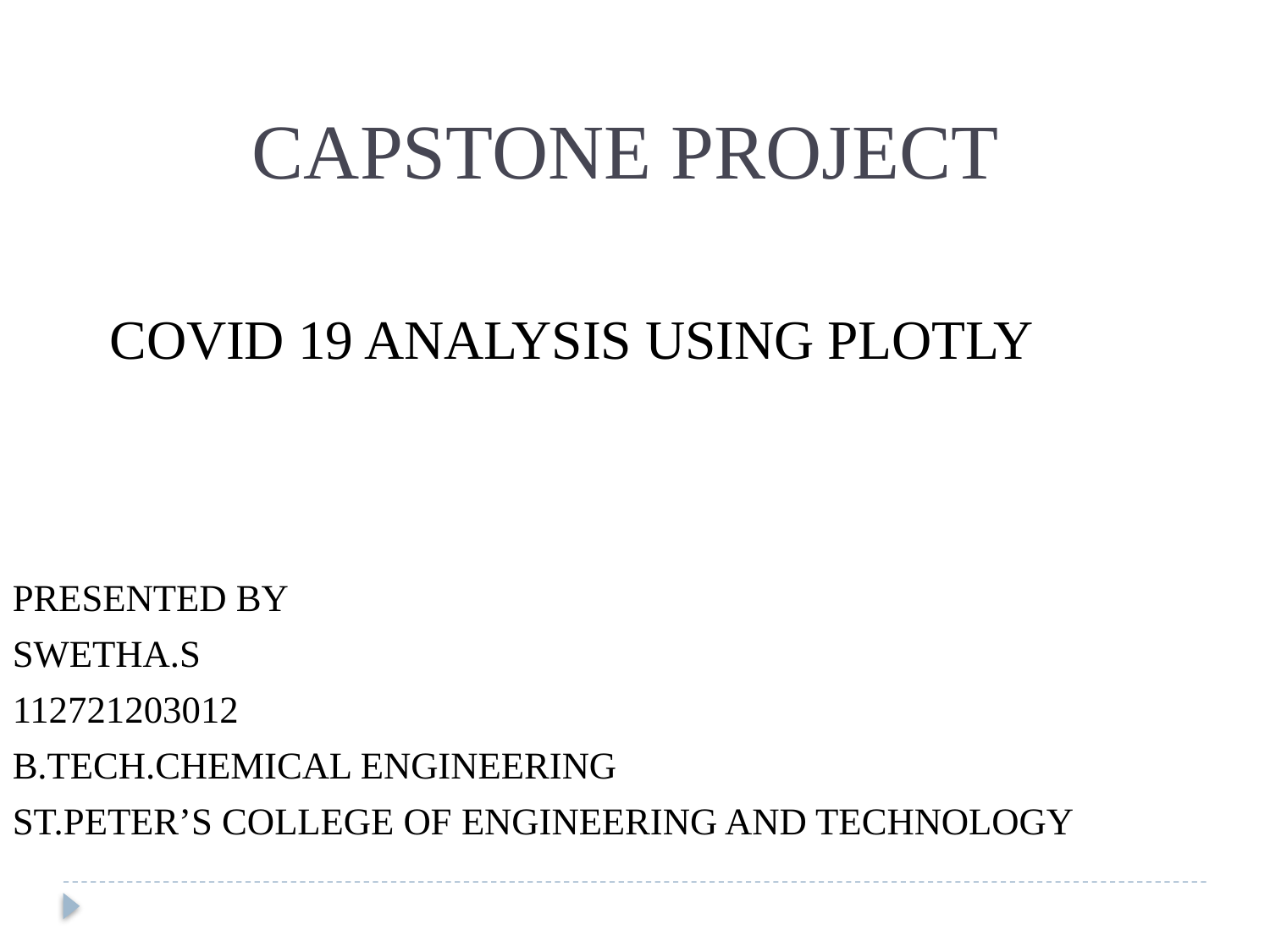

CAPSTONE PROJECT

COVID 19 ANALYSIS USING PLOTLY

PRESENTED BY
SWETHA.S
112721203012
B.TECH.CHEMICAL ENGINEERING
ST.PETER’S COLLEGE OF ENGINEERING AND TECHNOLOGY